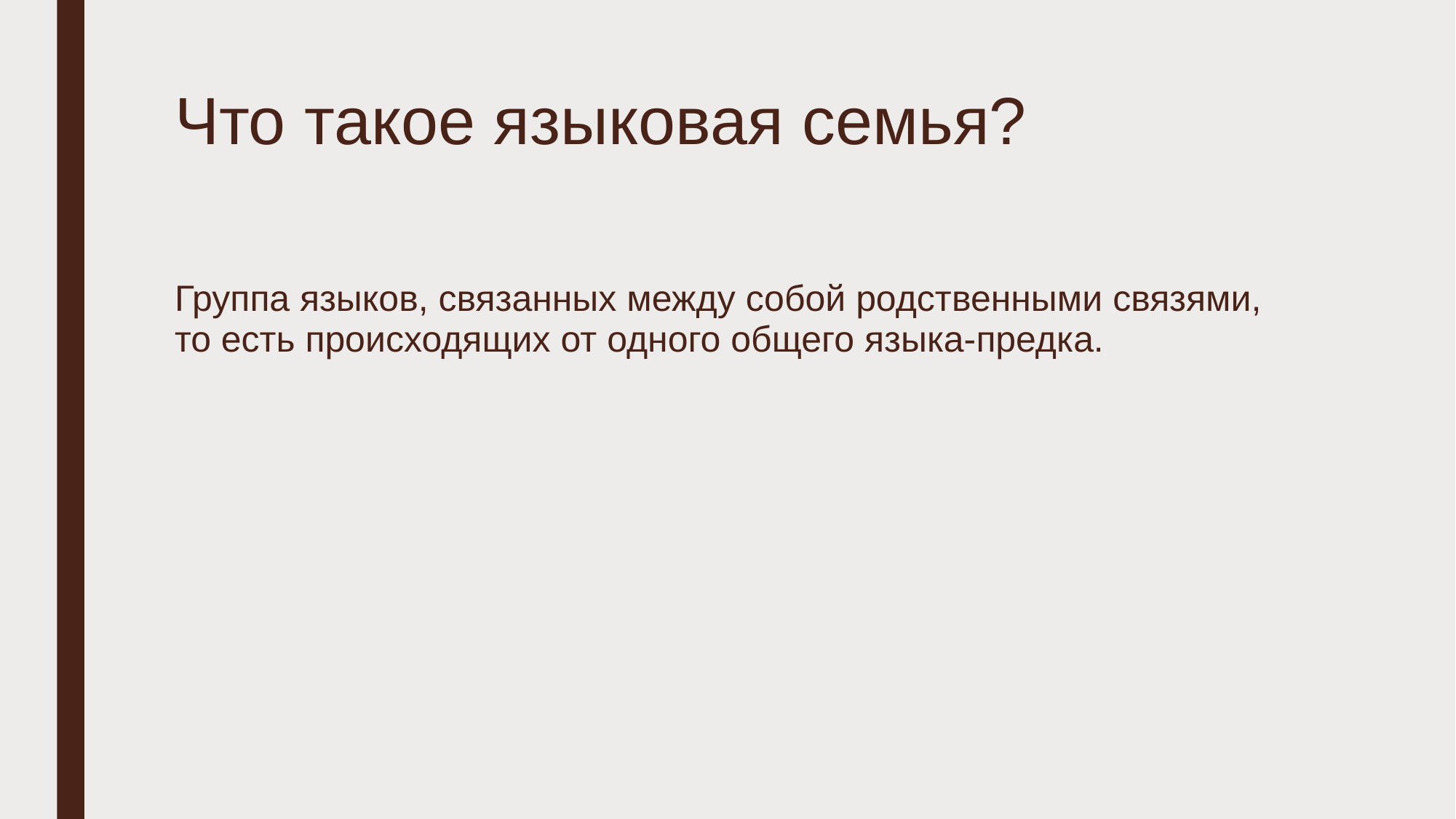

# Что такое языковая семья?
Группа языков, связанных между собой родственными связями, то есть происходящих от одного общего языка-предка.